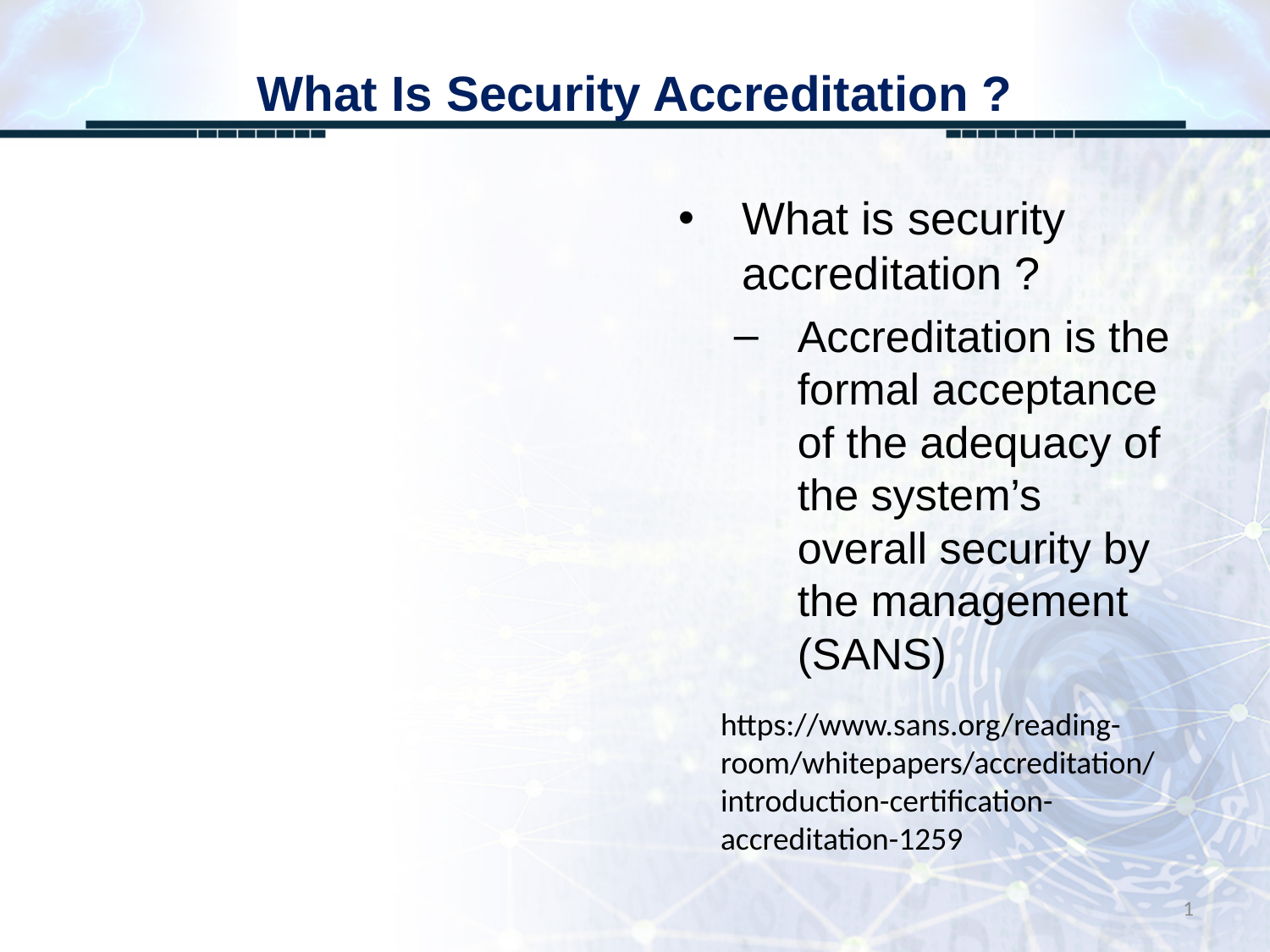

# What Is Security Accreditation ?
What is security accreditation ?
Accreditation is the formal acceptance of the adequacy of the system’s overall security by the management (SANS)
https://www.sans.org/reading-room/whitepapers/accreditation/introduction-certification-accreditation-1259
1